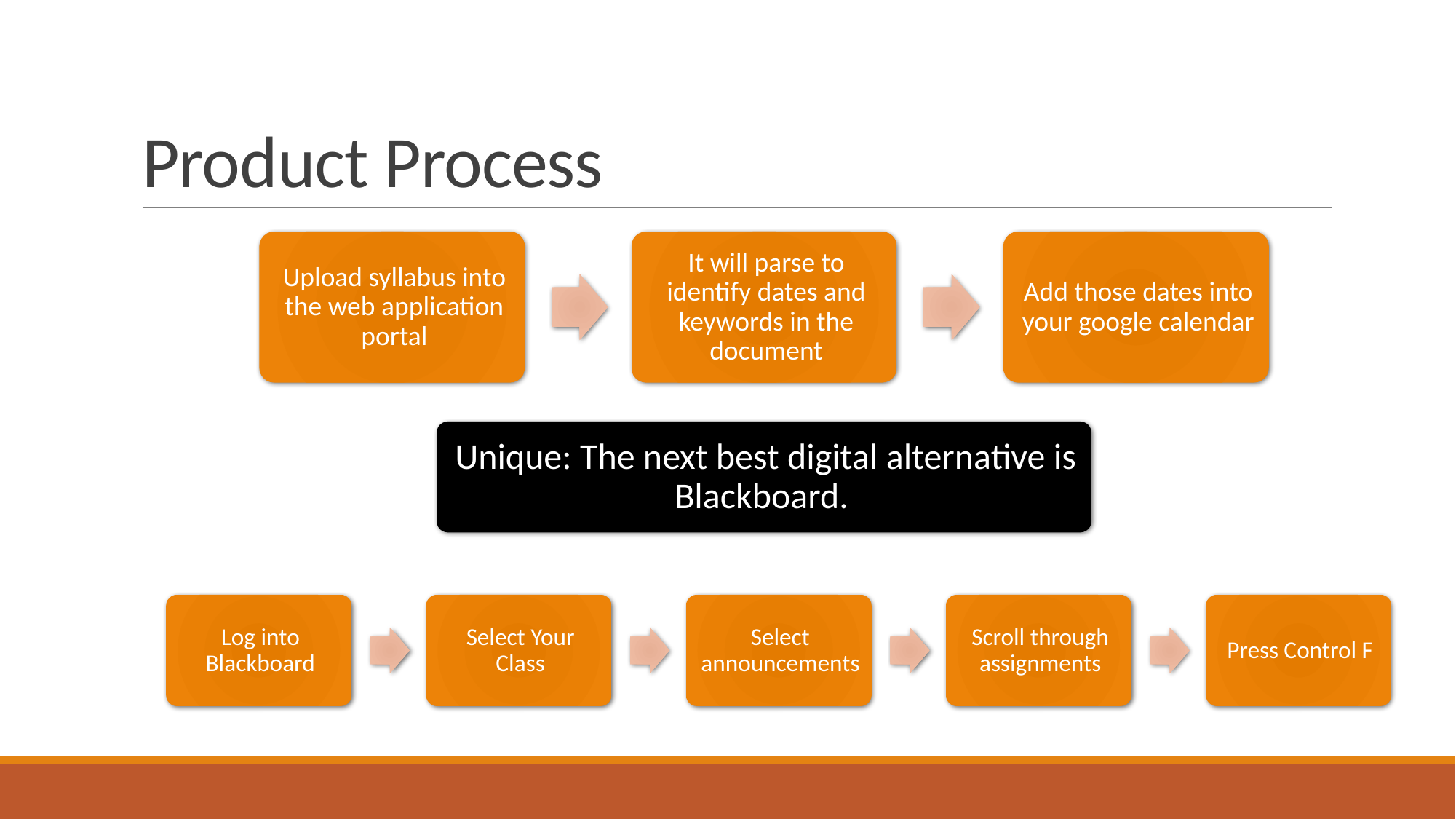

# Product Process
Upload syllabus into the web application portal

It will parse to identify dates and keywords in the document

Add those dates into your google calendar
Unique: The next best digital alternative is Blackboard.
Log into Blackboard

Select Your Class

Select announcements

Scroll through assignments

Press Control F